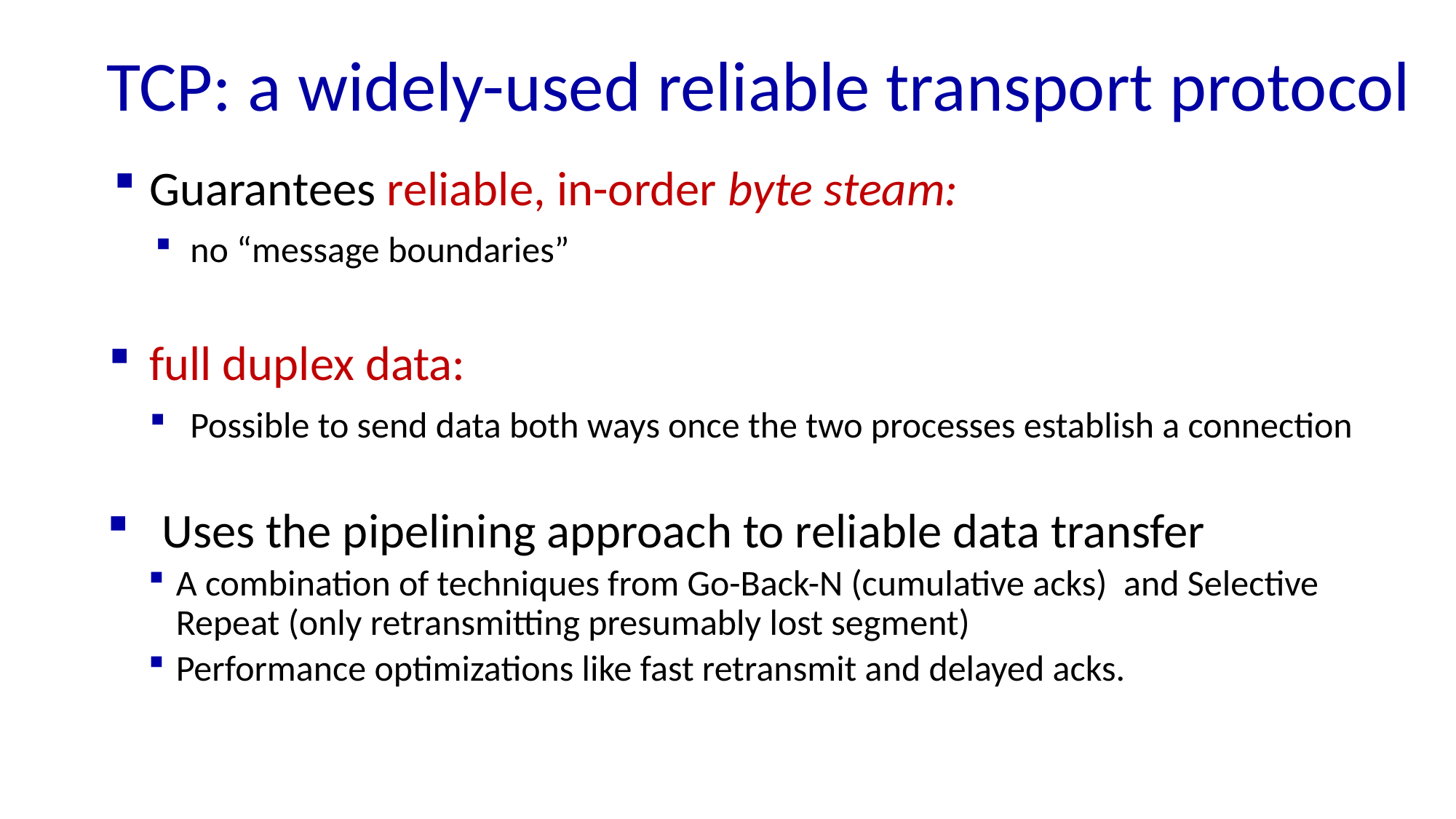

# TCP: a widely-used reliable transport protocol
Guarantees reliable, in-order byte steam:
no “message boundaries”

full duplex data:
Possible to send data both ways once the two processes establish a connection

Uses the pipelining approach to reliable data transfer
A combination of techniques from Go-Back-N (cumulative acks)  and Selective Repeat (only retransmitting presumably lost segment)
Performance optimizations like fast retransmit and delayed acks.